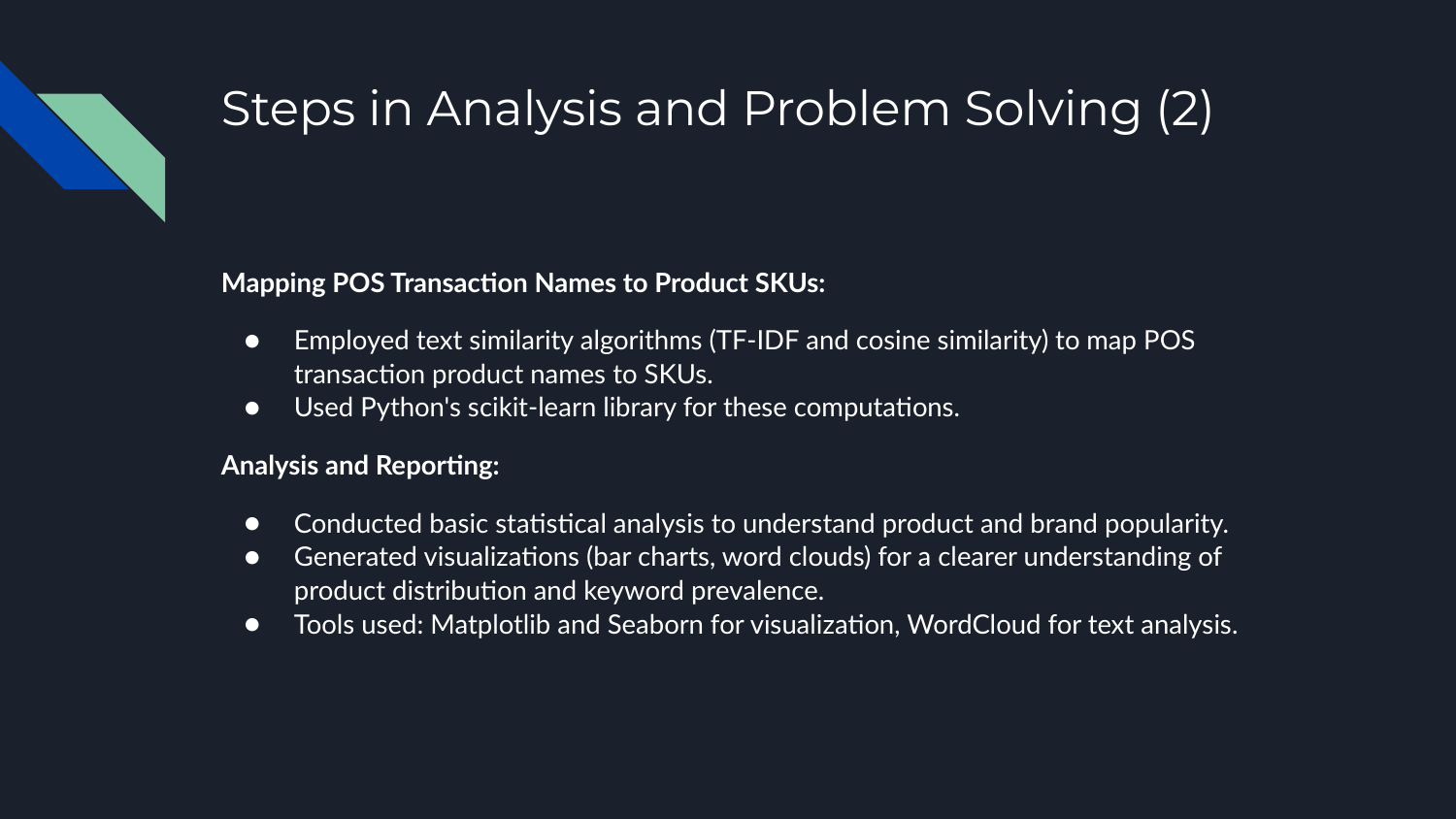

# Steps in Analysis and Problem Solving (2)
Mapping POS Transaction Names to Product SKUs:
Employed text similarity algorithms (TF-IDF and cosine similarity) to map POS transaction product names to SKUs.
Used Python's scikit-learn library for these computations.
Analysis and Reporting:
Conducted basic statistical analysis to understand product and brand popularity.
Generated visualizations (bar charts, word clouds) for a clearer understanding of product distribution and keyword prevalence.
Tools used: Matplotlib and Seaborn for visualization, WordCloud for text analysis.